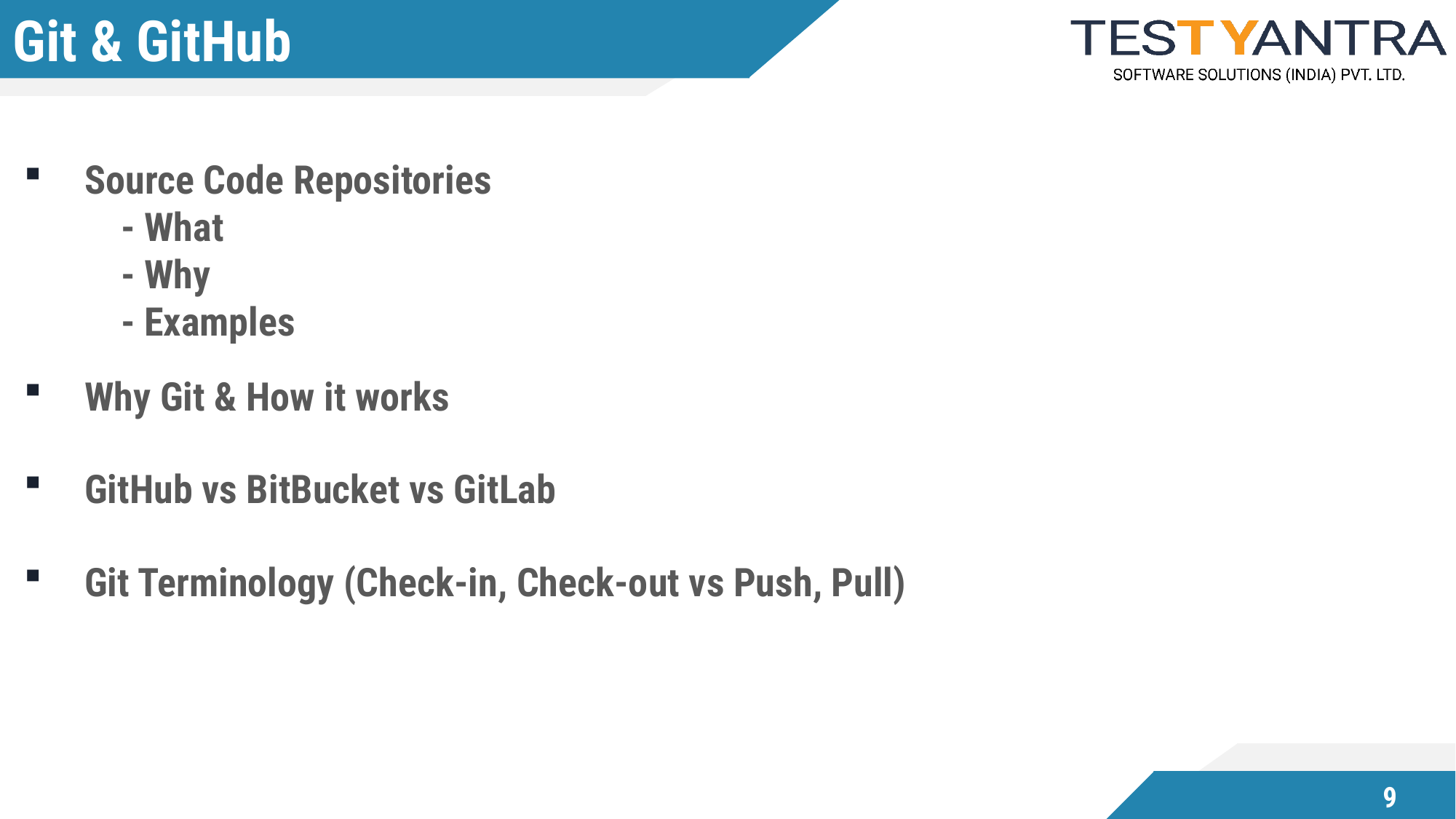

# Git & GitHub
Source Code Repositories
	- What
	- Why
	- Examples
Why Git & How it works
GitHub vs BitBucket vs GitLab
Git Terminology (Check-in, Check-out vs Push, Pull)
9